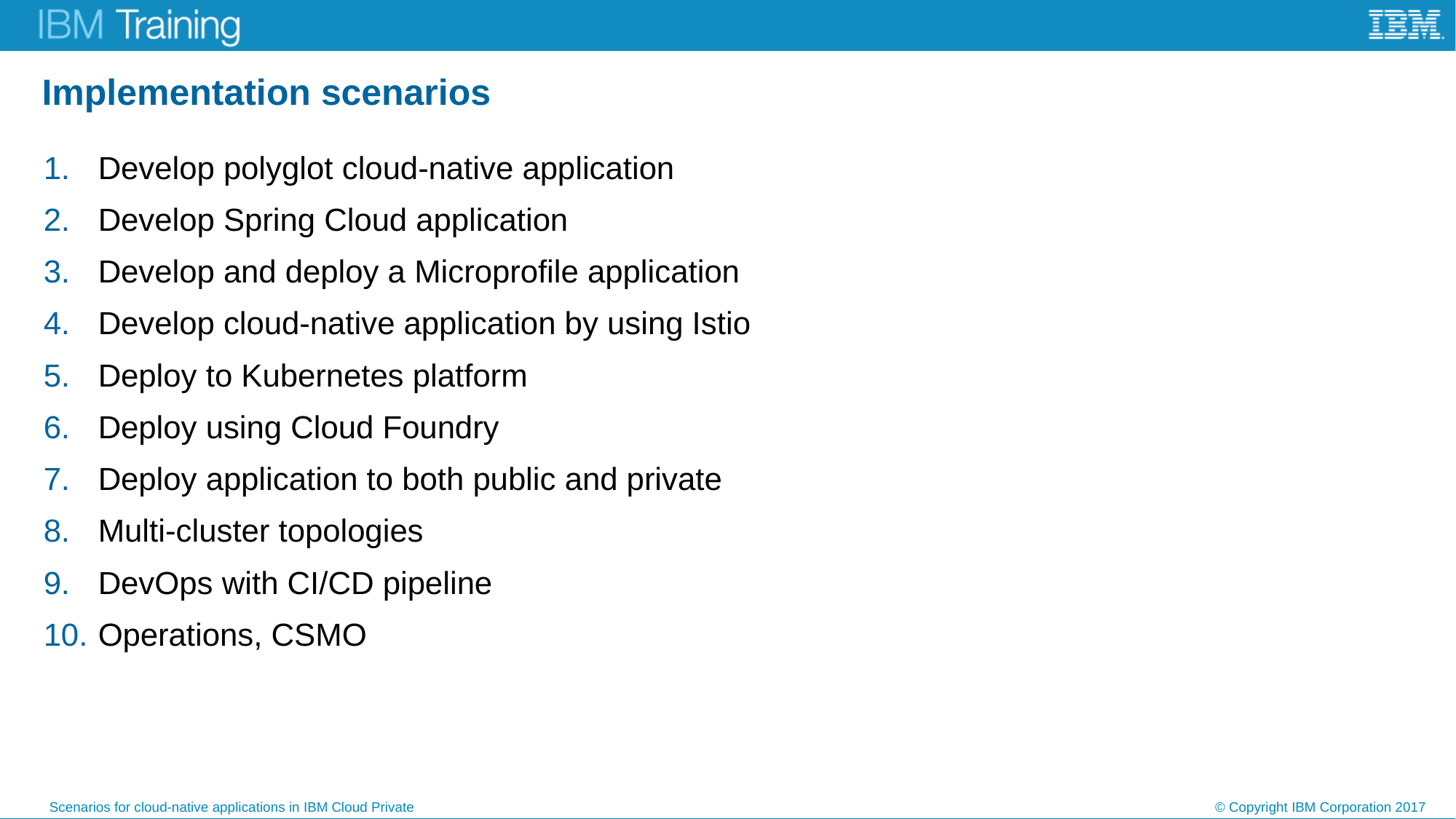

# Implementation scenarios
Develop polyglot cloud-native application
Develop Spring Cloud application
Develop and deploy a Microprofile application
Develop cloud-native application by using Istio
Deploy to Kubernetes platform
Deploy using Cloud Foundry
Deploy application to both public and private
Multi-cluster topologies
DevOps with CI/CD pipeline
Operations, CSMO

© Copyright IBM Corporation 2017